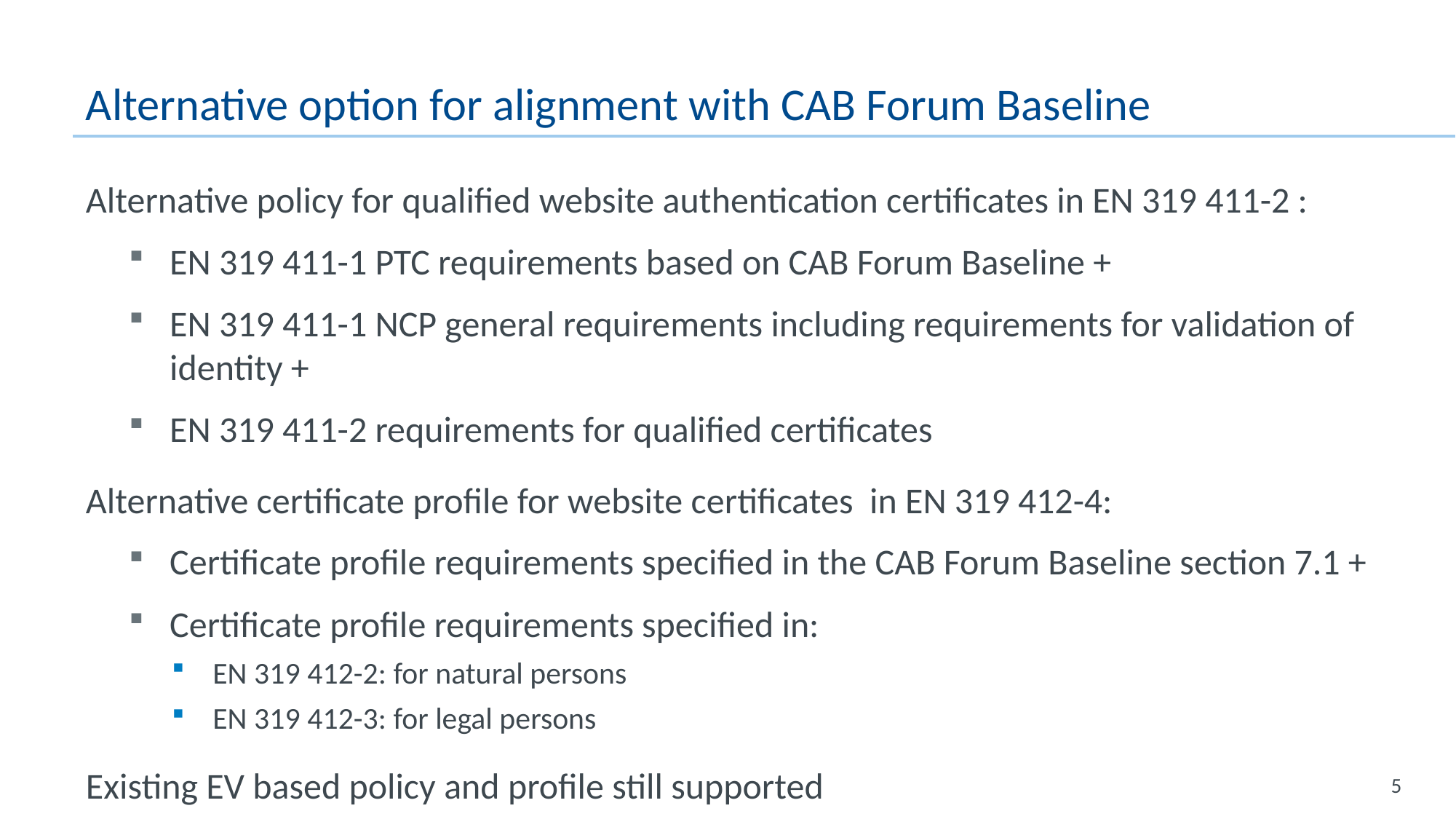

# Alternative option for alignment with CAB Forum Baseline
Alternative policy for qualified website authentication certificates in EN 319 411-2 :
EN 319 411-1 PTC requirements based on CAB Forum Baseline +
EN 319 411-1 NCP general requirements including requirements for validation of identity +
EN 319 411-2 requirements for qualified certificates
Alternative certificate profile for website certificates  in EN 319 412-4:
Certificate profile requirements specified in the CAB Forum Baseline section 7.1 +
Certificate profile requirements specified in:
EN 319 412-2: for natural persons
EN 319 412-3: for legal persons
Existing EV based policy and profile still supported